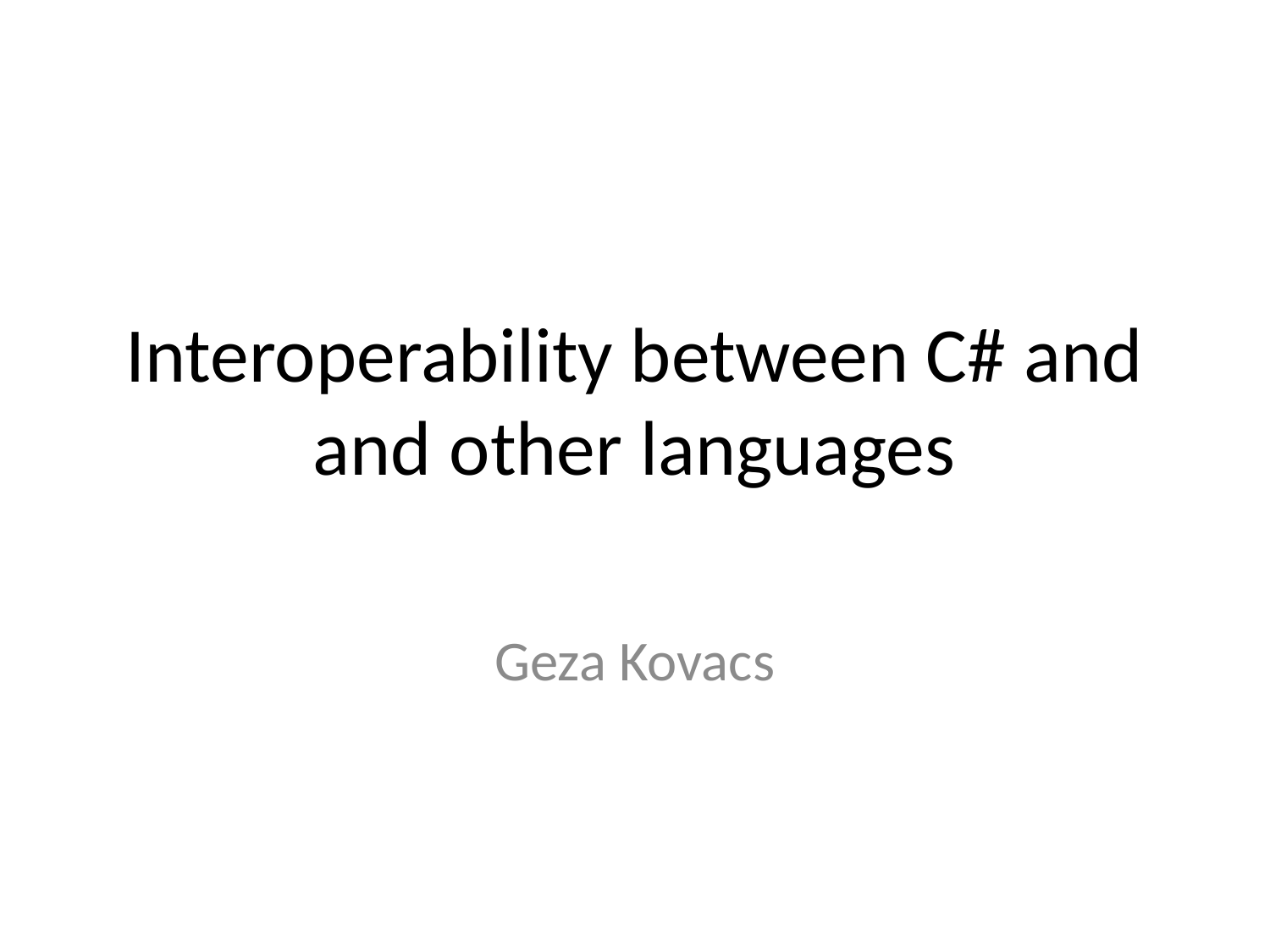

# Interoperability between C# and and other languages

Geza Kovacs